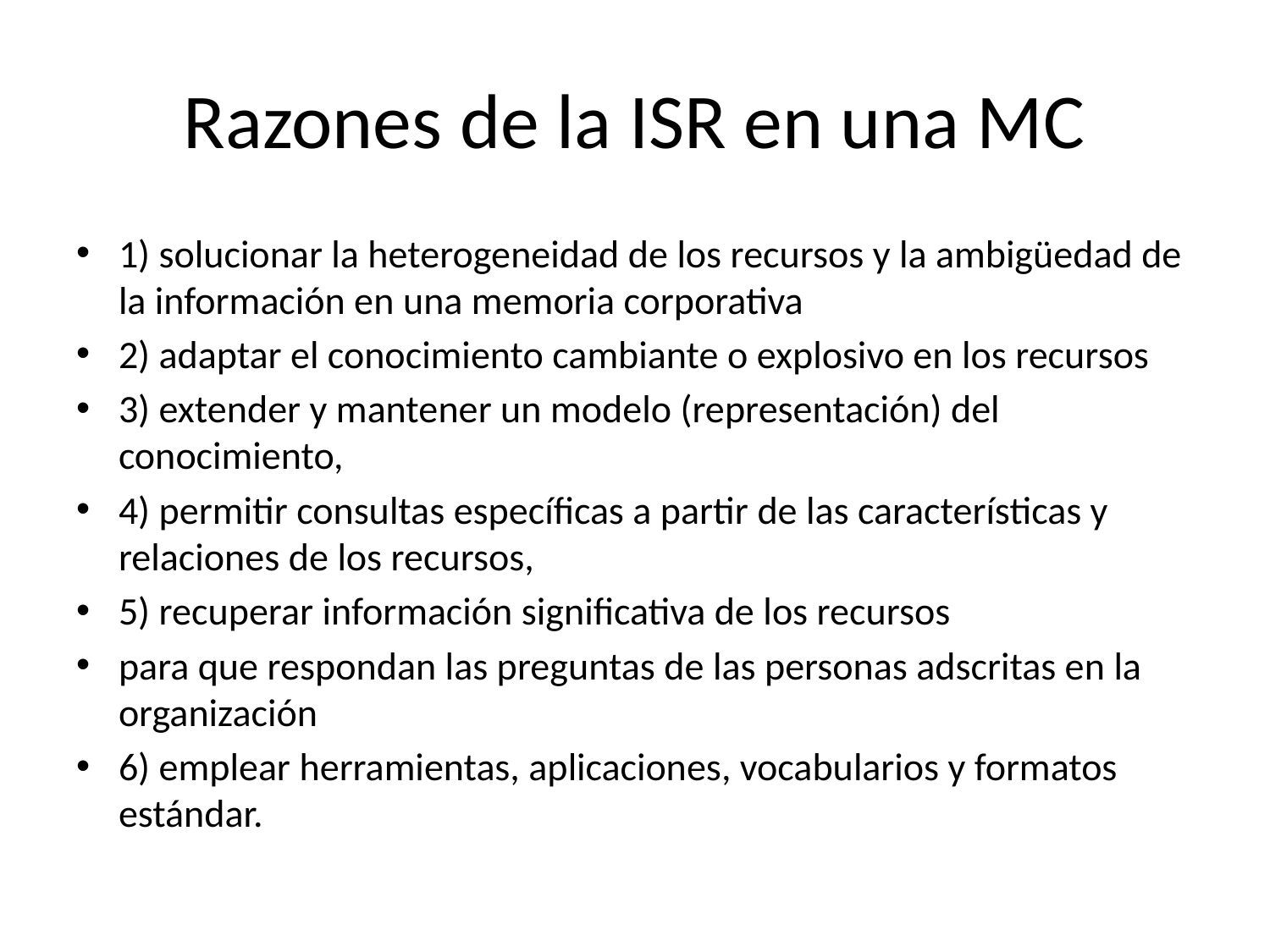

# Razones de la ISR en una MC
1) solucionar la heterogeneidad de los recursos y la ambigüedad de la información en una memoria corporativa
2) adaptar el conocimiento cambiante o explosivo en los recursos
3) extender y mantener un modelo (representación) del conocimiento,
4) permitir consultas específicas a partir de las características y relaciones de los recursos,
5) recuperar información significativa de los recursos
para que respondan las preguntas de las personas adscritas en la organización
6) emplear herramientas, aplicaciones, vocabularios y formatos estándar.